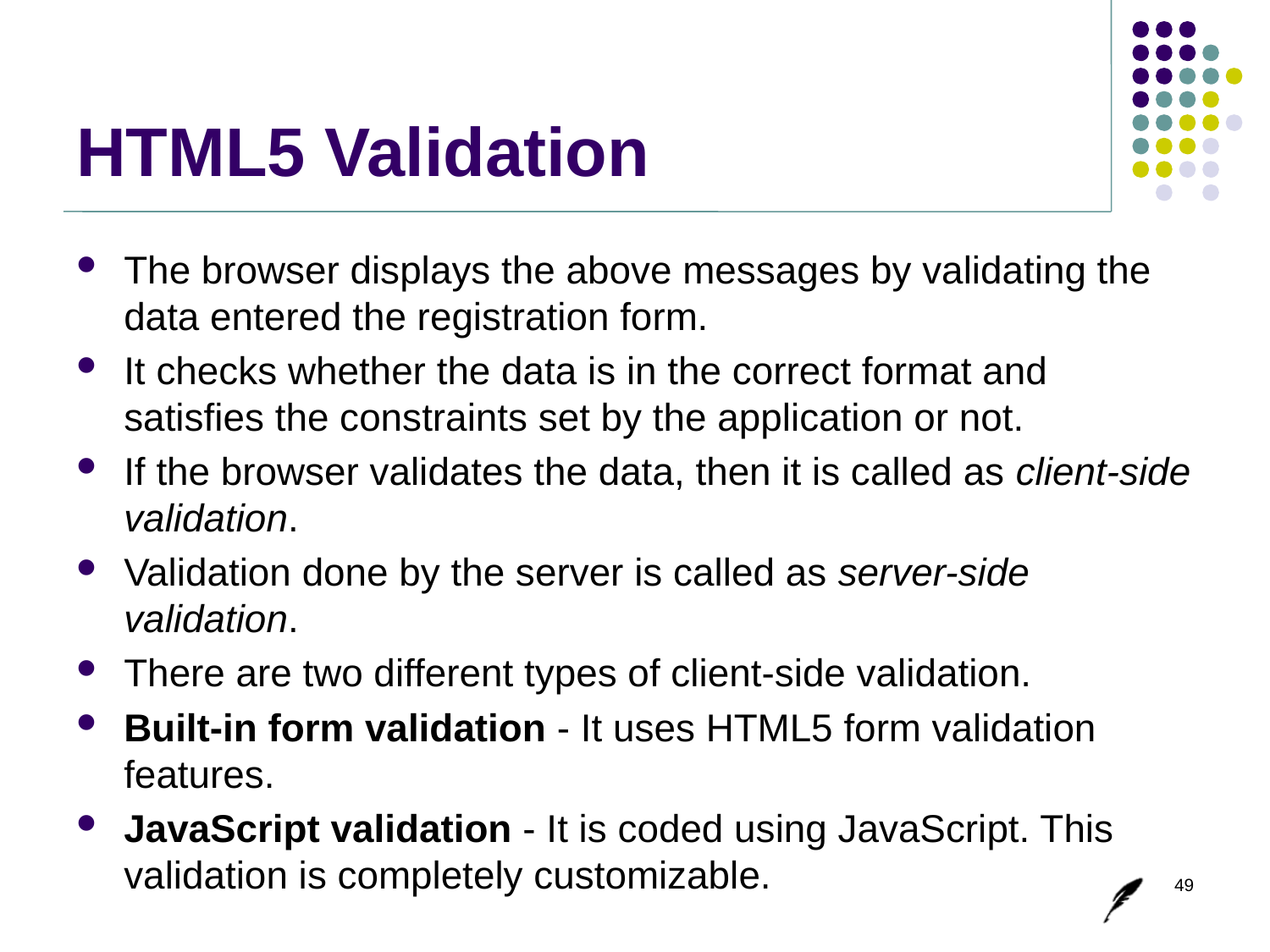

# HTML5 Validation
The browser displays the above messages by validating the data entered the registration form.
It checks whether the data is in the correct format and satisfies the constraints set by the application or not.
If the browser validates the data, then it is called as client-side validation.
Validation done by the server is called as server-side validation.
There are two different types of client-side validation.
Built-in form validation - It uses HTML5 form validation features.
JavaScript validation - It is coded using JavaScript. This validation is completely customizable.

49